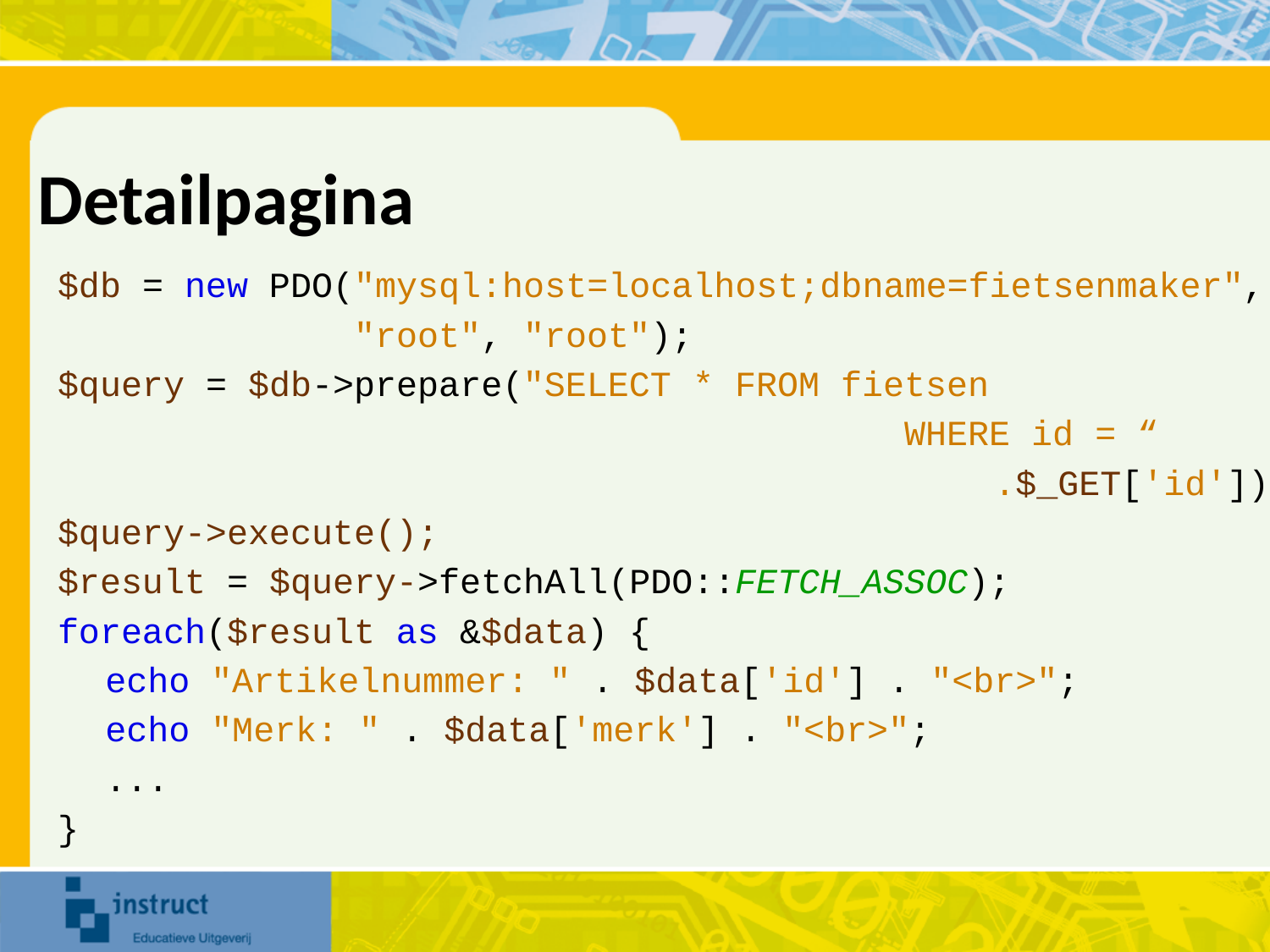

# Detailpagina
$db = new PDO("mysql:host=localhost;dbname=fietsenmaker",
              "root", "root");
$query = $db->prepare("SELECT * FROM fietsen
                                        WHERE id = “
								.$_GET['id']);
$query->execute();
$result = $query->fetchAll(PDO::FETCH_ASSOC);
foreach($result as &$data) {
	echo "Artikelnummer: " . $data['id'] . "<br>";
	echo "Merk: " . $data['merk'] . "<br>";
	...
}